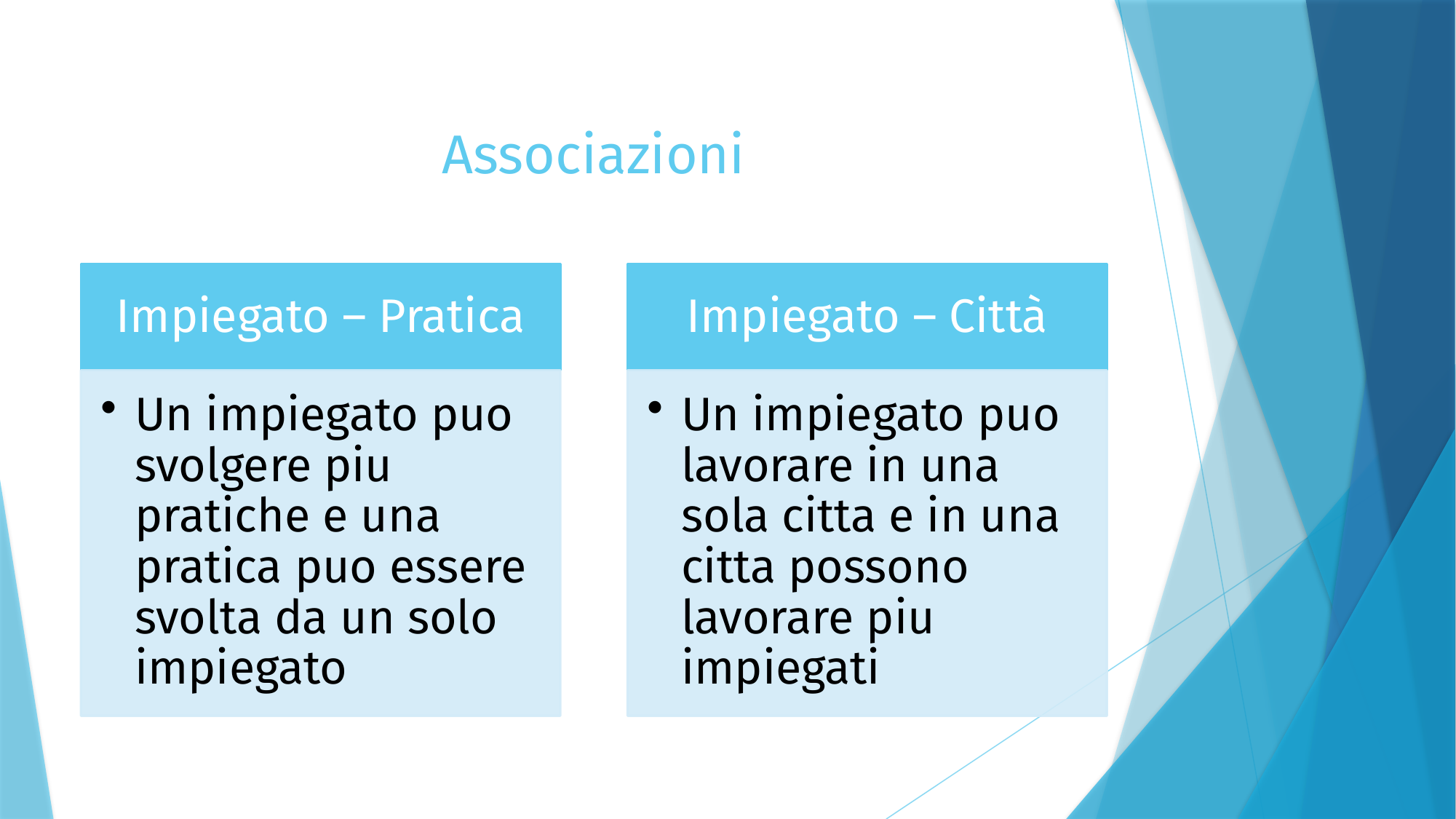

# Associazioni
Impiegato – Pratica
Un impiegato puo svolgere piu pratiche e una pratica puo essere svolta da un solo impiegato
Impiegato – Città
Un impiegato puo lavorare in una sola citta e in una citta possono lavorare piu impiegati